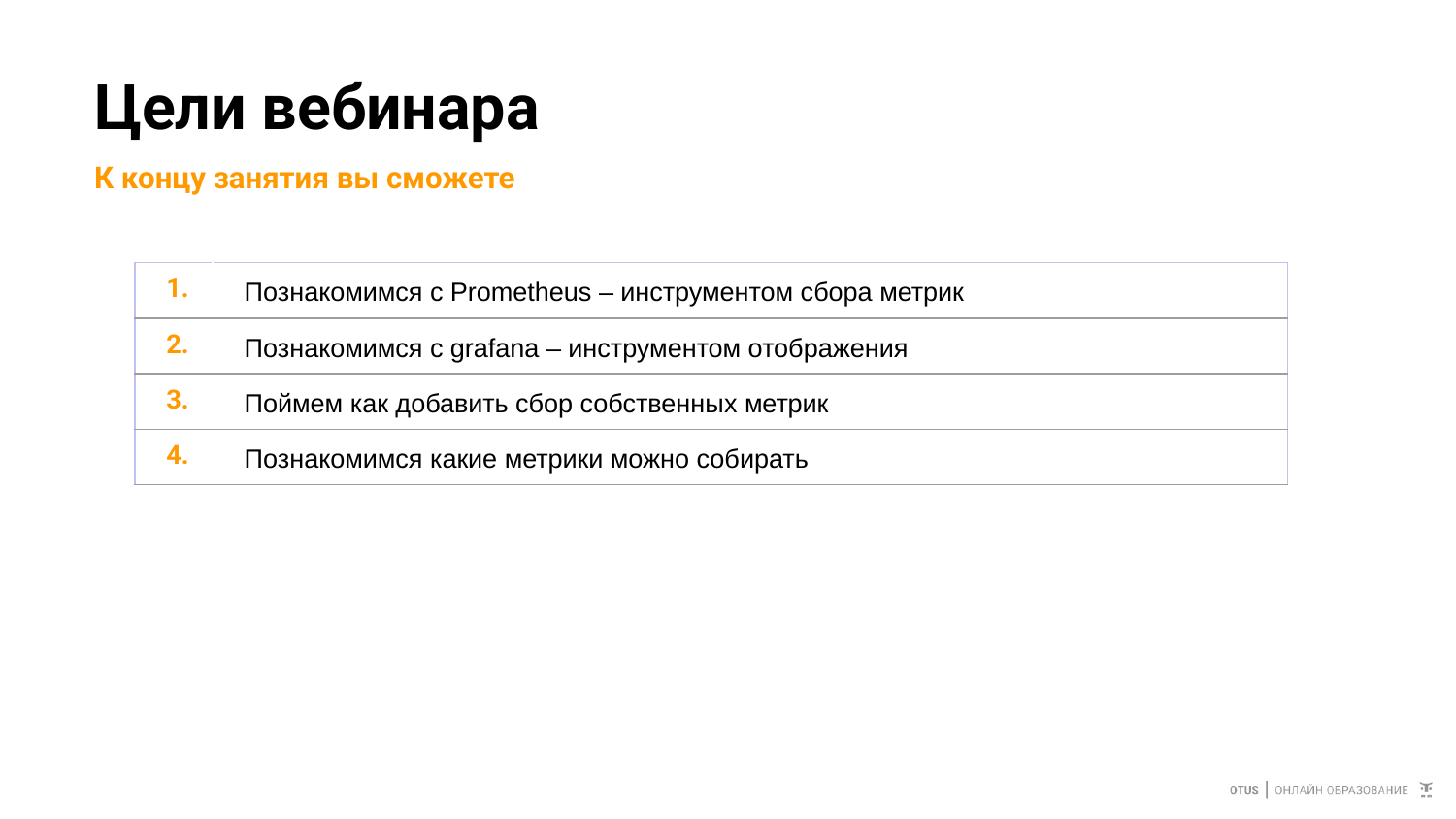

# Цели вебинара
К концу занятия вы сможете
| 1. | Познакомимся с Prometheus – инструментом сбора метрик |
| --- | --- |
| 2. | Познакомимся с grafana – инструментом отображения |
| 3. | Поймем как добавить сбор собственных метрик |
| 4. | Познакомимся какие метрики можно собирать |